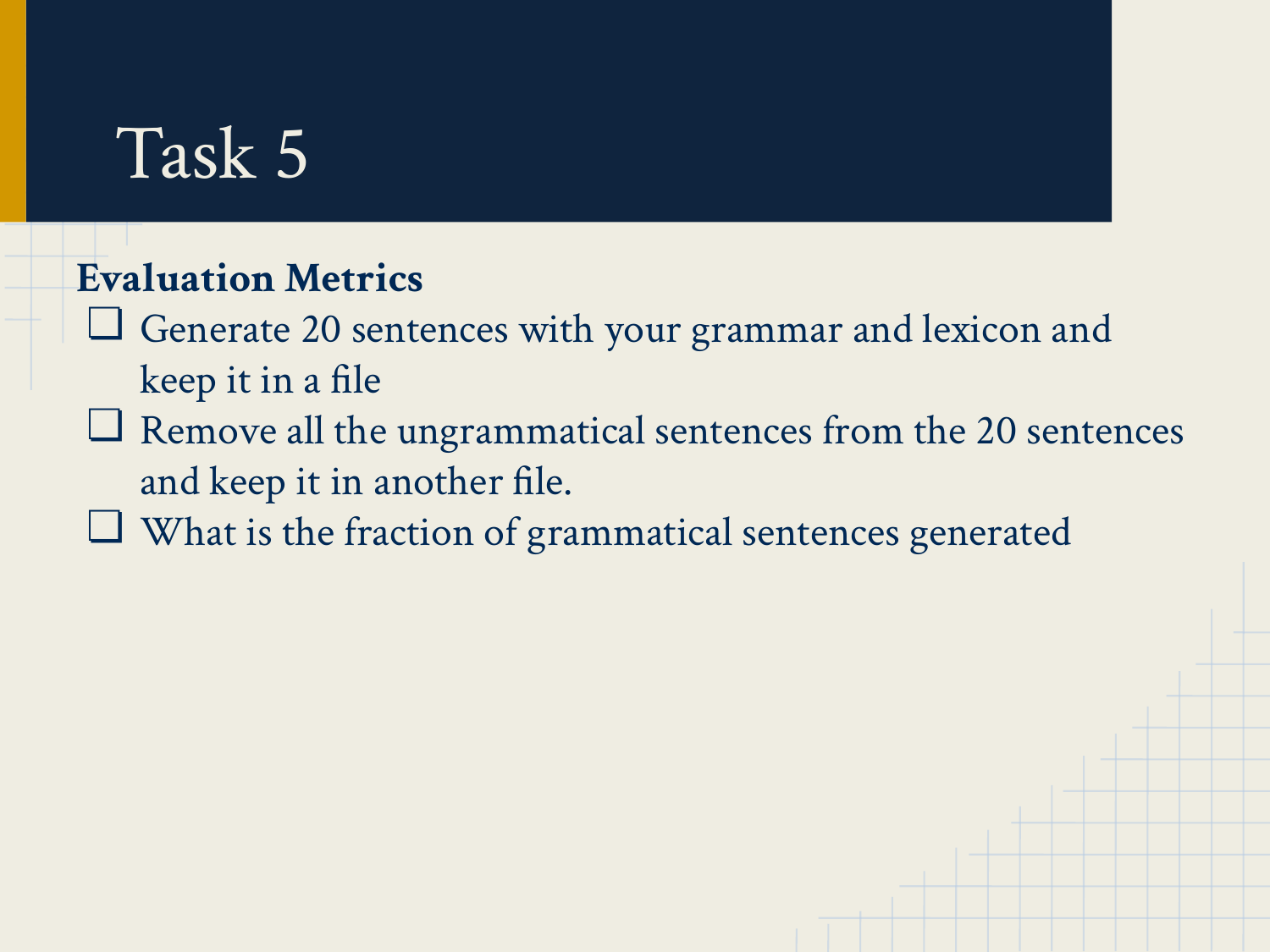

# Task 5
Evaluation Metrics
Generate 20 sentences with your grammar and lexicon and keep it in a file
Remove all the ungrammatical sentences from the 20 sentences and keep it in another file.
What is the fraction of grammatical sentences generated